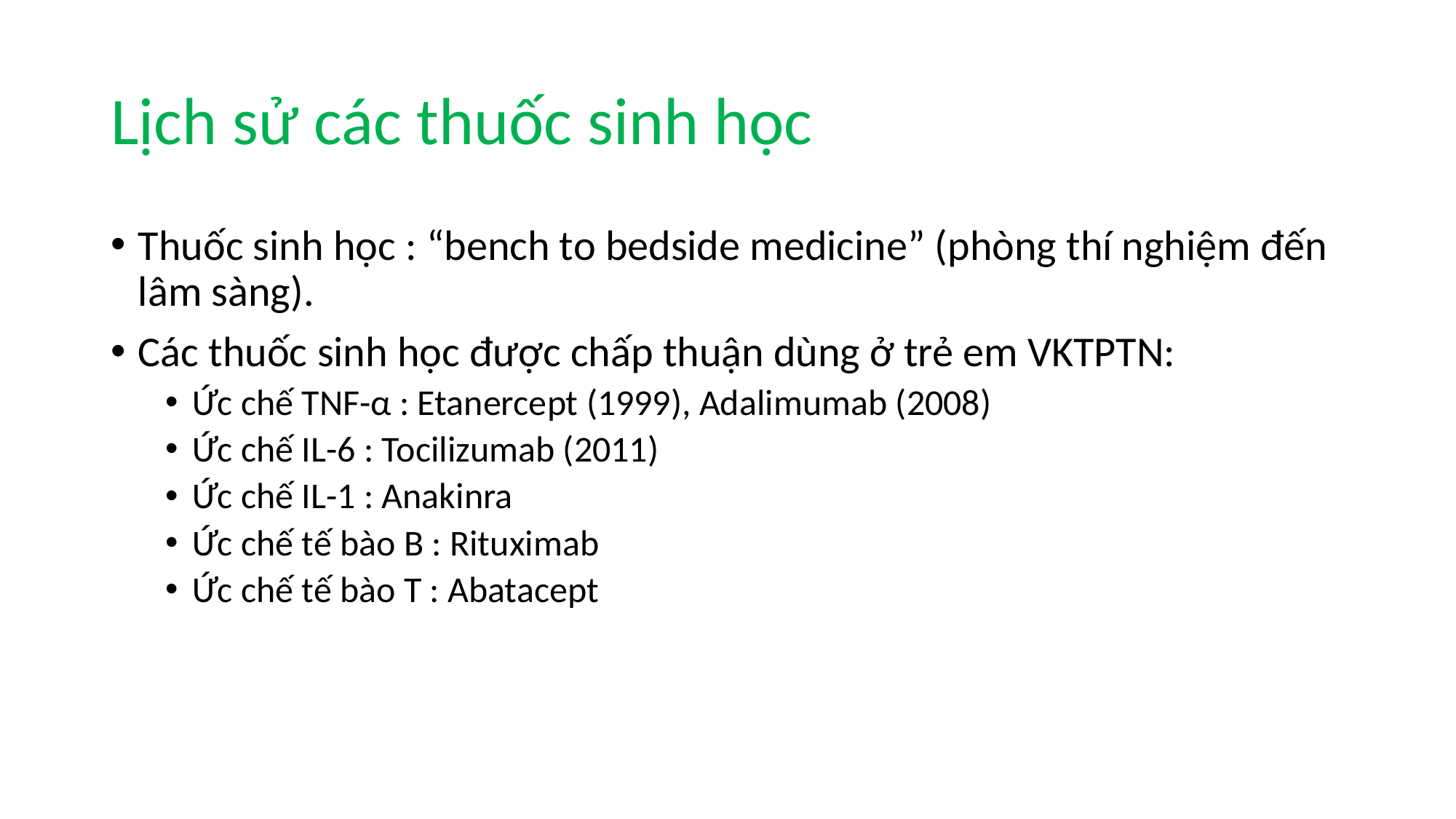

# Lịch sử các thuốc sinh học
Thuốc sinh học : “bench to bedside medicine” (phòng thí nghiệm đến lâm sàng).
Các thuốc sinh học được chấp thuận dùng ở trẻ em VKTPTN:
Ức chế TNF-α : Etanercept (1999), Adalimumab (2008)
Ức chế IL-6 : Tocilizumab (2011)
Ức chế IL-1 : Anakinra
Ức chế tế bào B : Rituximab
Ức chế tế bào T : Abatacept